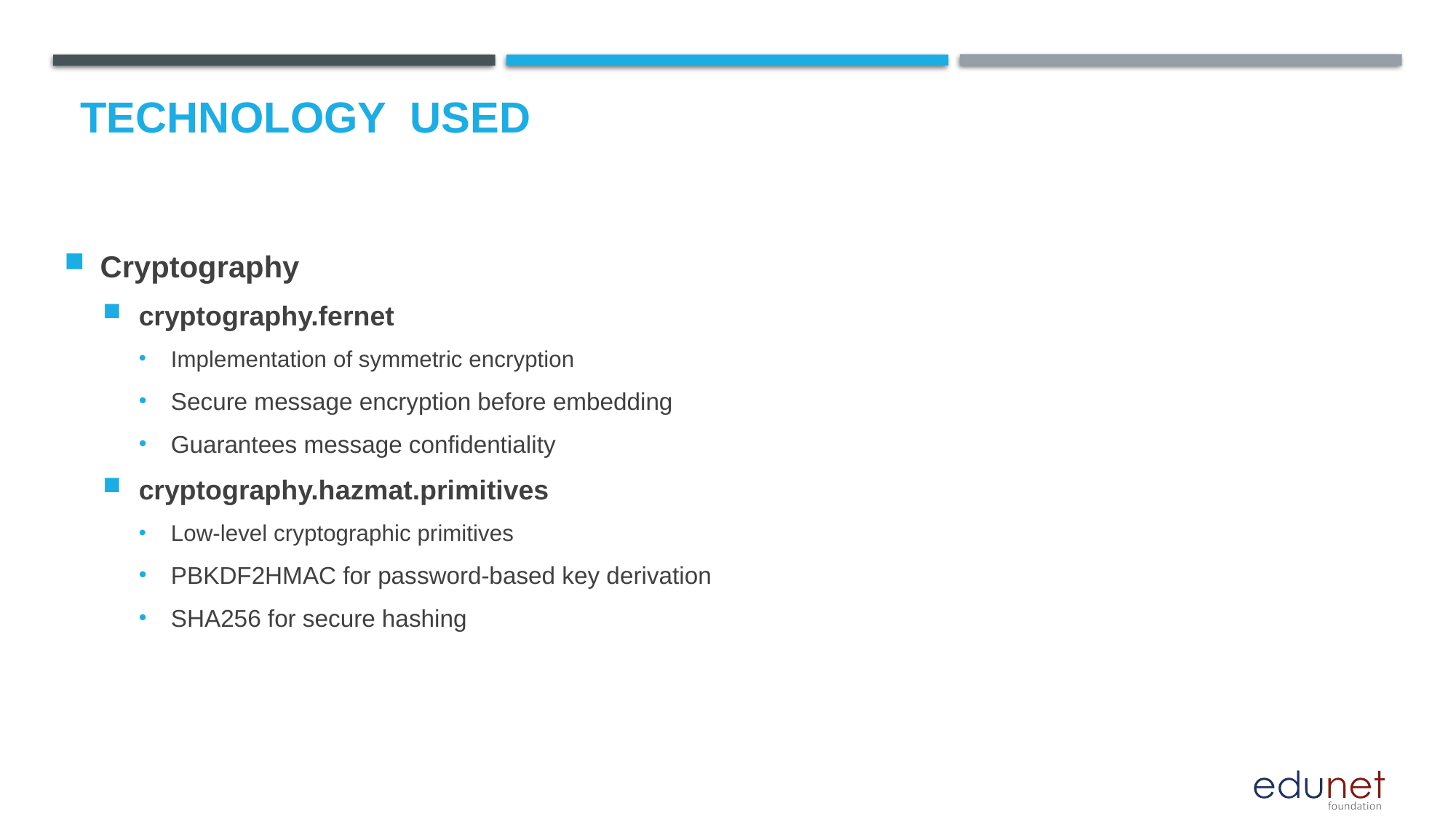

# Technology  used
Cryptography
cryptography.fernet
Implementation of symmetric encryption
Secure message encryption before embedding
Guarantees message confidentiality
cryptography.hazmat.primitives
Low-level cryptographic primitives
PBKDF2HMAC for password-based key derivation
SHA256 for secure hashing